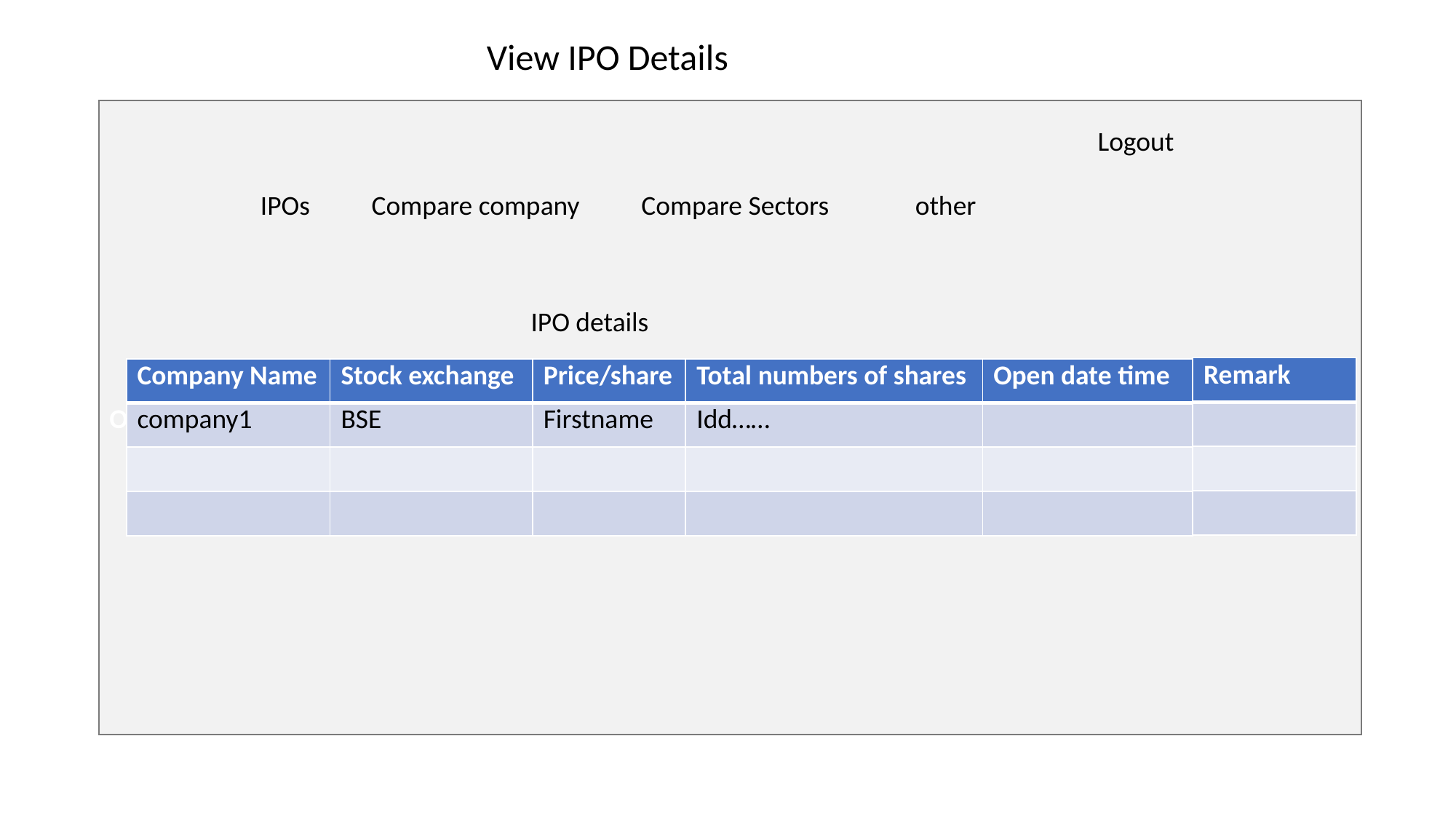

View IPO Details
Open date time
Logout

IPOs          Compare company          Compare Sectors	other
IPO details
| Remark |
| --- |
|  |
|  |
|  |
| Company Name | Stock exchange | Price/share | Total numbers of shares | Open date time |
| --- | --- | --- | --- | --- |
| company1 | BSE | Firstname | Idd…… |  |
|  |  |  |  |  |
|  |  |  |  |  |